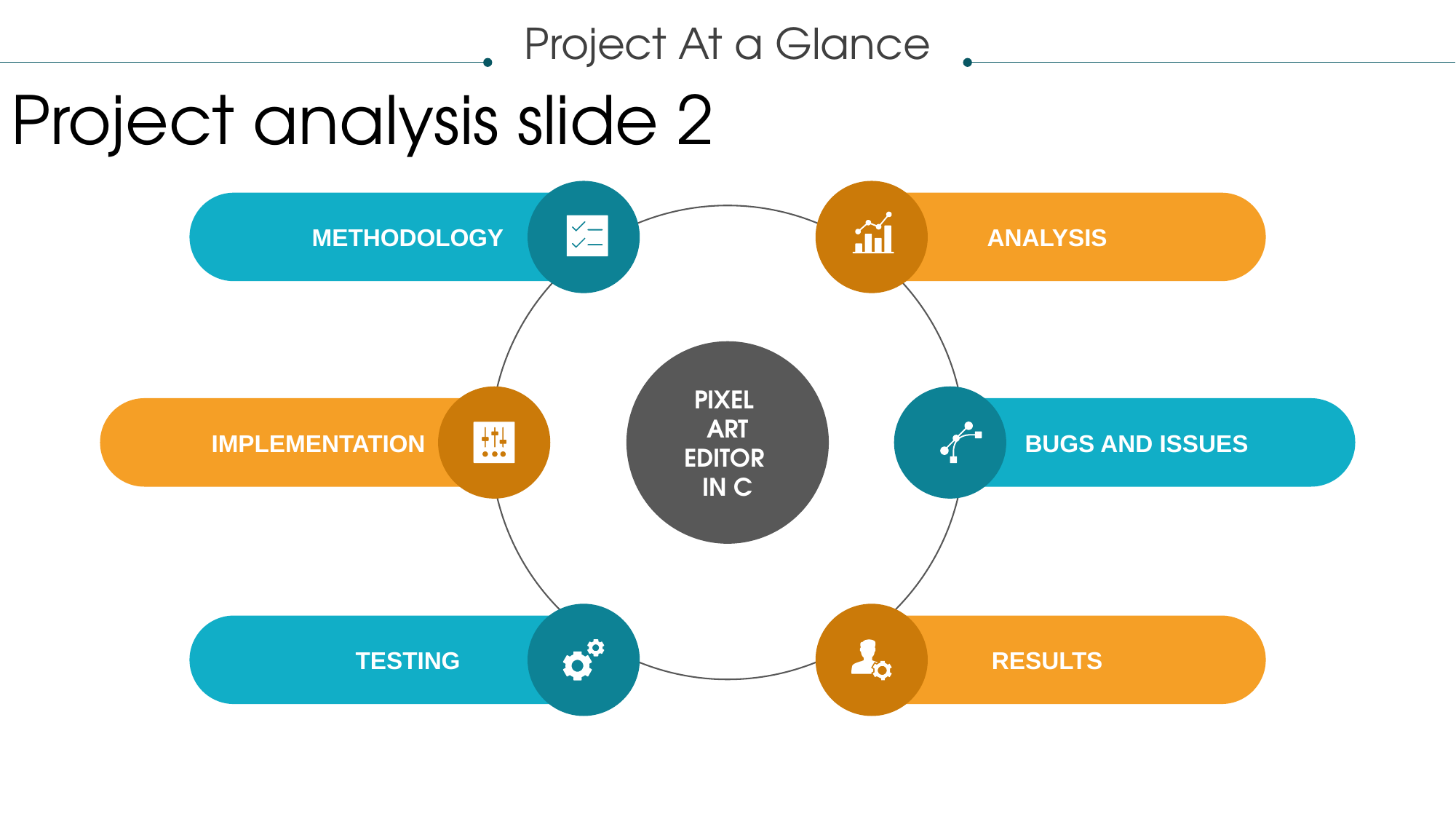

Project At a Glance
Project analysis slide 2

METHODOLOGY
ANALYSIS

PIXEL
ART EDITOR
IN C

IMPLEMENTATION
BUGS AND ISSUES

TESTING
RESULTS